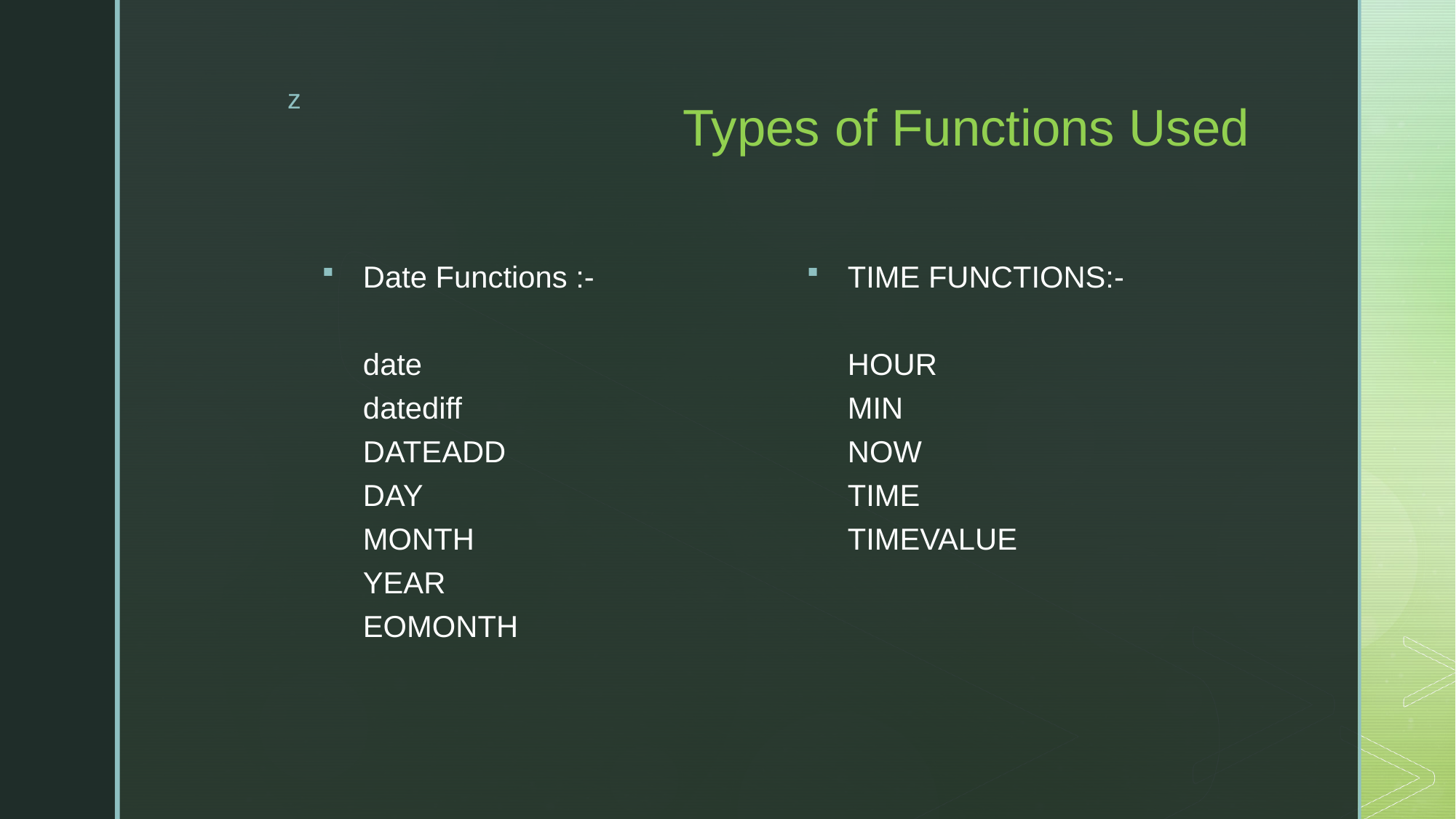

# Types of Functions Used
TIME FUNCTIONS:-
HOUR
MIN
NOW
TIME
TIMEVALUE
Date Functions :-
date
datediff
DATEADD
DAY
MONTH
YEAR
EOMONTH